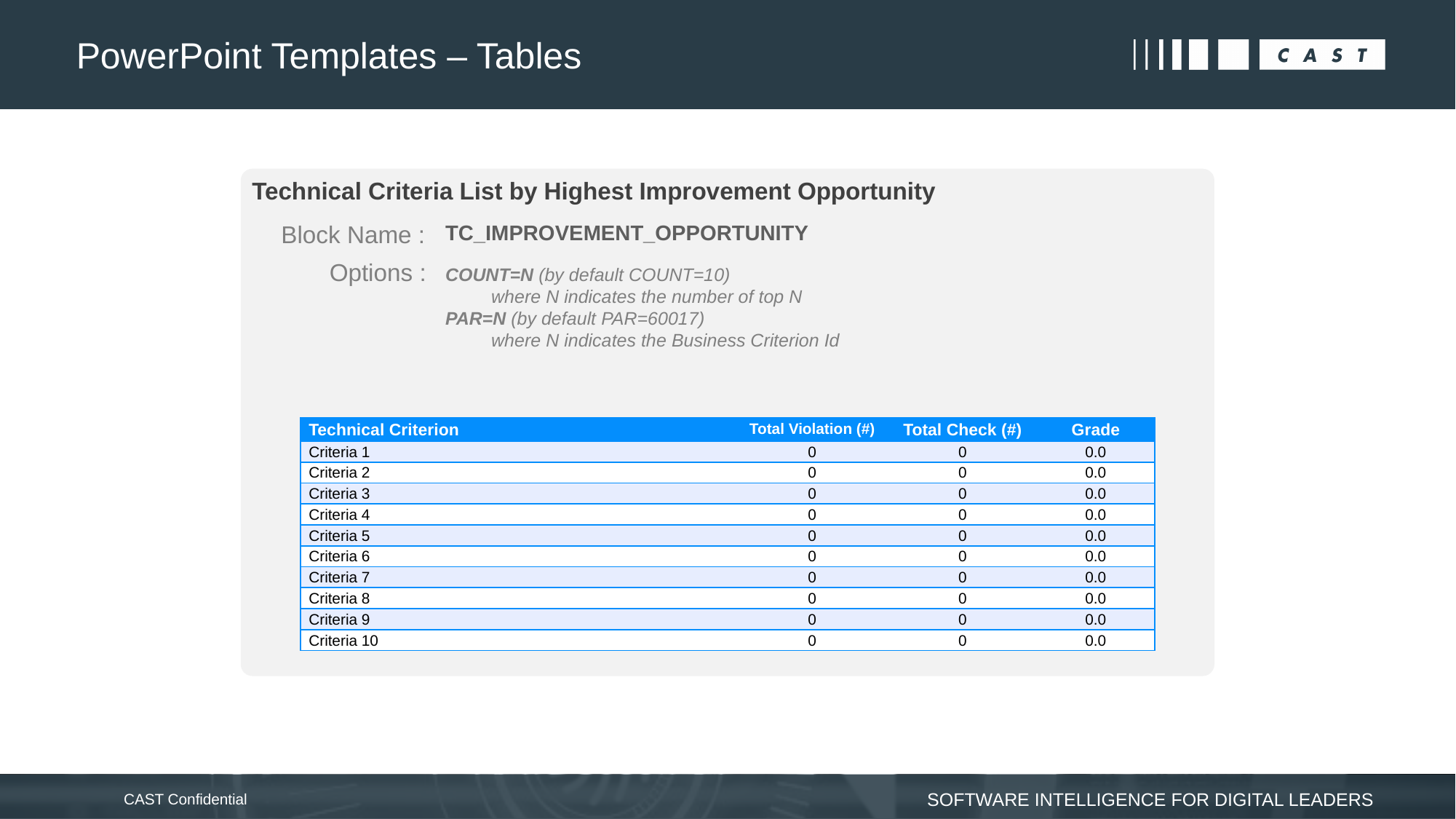

# PowerPoint Templates – Tables

Technical Criteria List by Highest Improvement Opportunity
Block Name :
TC_IMPROVEMENT_OPPORTUNITY
Options :
COUNT=N (by default COUNT=10)
         where N indicates the number of top N
PAR=N (by default PAR=60017)
         where N indicates the Business Criterion Id
| Technical Criterion | Total Violation (#) | Total Check (#) | Grade |
| --- | --- | --- | --- |
| Criteria 1 | 0 | 0 | 0.0 |
| Criteria 2 | 0 | 0 | 0.0 |
| Criteria 3 | 0 | 0 | 0.0 |
| Criteria 4 | 0 | 0 | 0.0 |
| Criteria 5 | 0 | 0 | 0.0 |
| Criteria 6 | 0 | 0 | 0.0 |
| Criteria 7 | 0 | 0 | 0.0 |
| Criteria 8 | 0 | 0 | 0.0 |
| Criteria 9 | 0 | 0 | 0.0 |
| Criteria 10 | 0 | 0 | 0.0 |